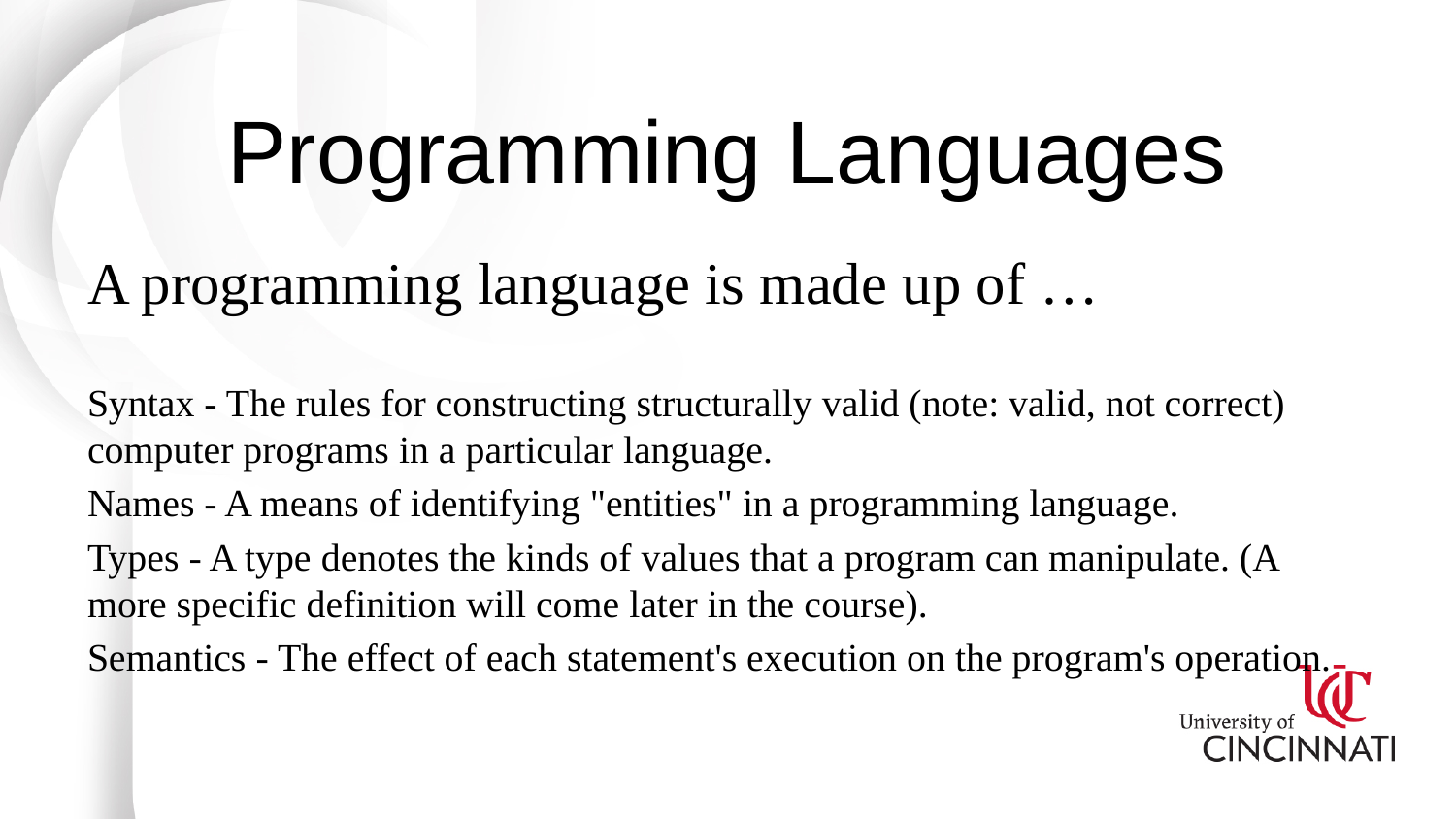

# Programming Languages
A programming language is made up of …

Syntax - The rules for constructing structurally valid (note: valid, not correct) computer programs in a particular language.
Names - A means of identifying "entities" in a programming language.
Types - A type denotes the kinds of values that a program can manipulate. (A more specific definition will come later in the course).
Semantics - The effect of each statement's execution on the program's operation.